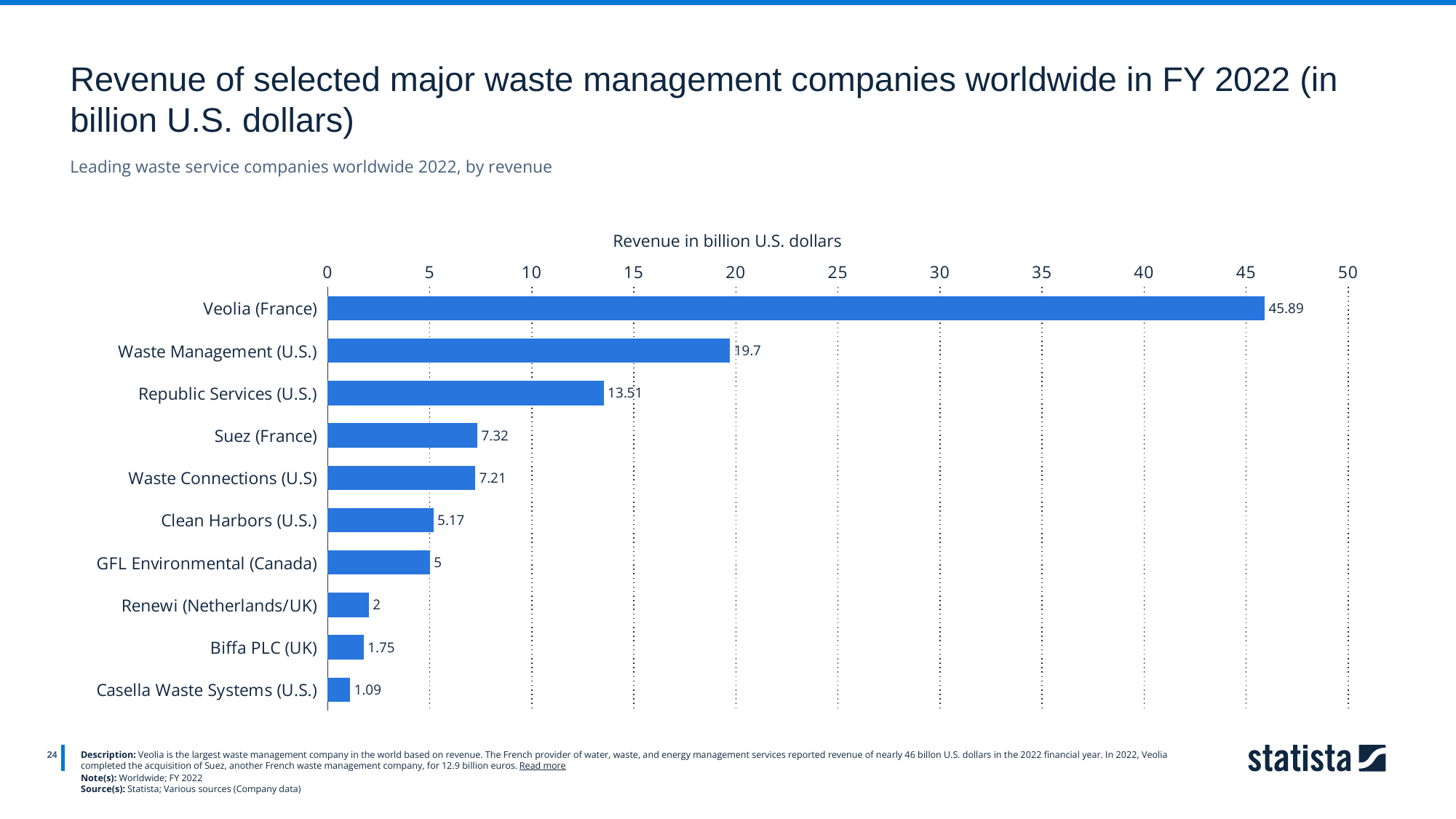

Revenue of selected major waste management companies worldwide in FY 2022 (in billion U.S. dollars)
Leading waste service companies worldwide 2022, by revenue
Revenue in billion U.S. dollars

### Chart

| Category | 2022 |
|---|---|
| Veolia (France) | 45.89 |
| Waste Management (U.S.) | 19.7 |
| Republic Services (U.S.) | 13.51 |
| Suez (France) | 7.32 |
| Waste Connections (U.S) | 7.21 |
| Clean Harbors (U.S.) | 5.17 |
| GFL Environmental (Canada) | 5.0 |
| Renewi (Netherlands/UK) | 2.0 |
| Biffa PLC (UK) | 1.75 |
| Casella Waste Systems (U.S.) | 1.09 |
24
Description: Veolia is the largest waste management company in the world based on revenue. The French provider of water, waste, and energy management services reported revenue of nearly 46 billon U.S. dollars in the 2022 financial year. In 2022, Veolia completed the acquisition of Suez, another French waste management company, for 12.9 billion euros. Read more
Note(s): Worldwide; FY 2022
Source(s): Statista; Various sources (Company data)